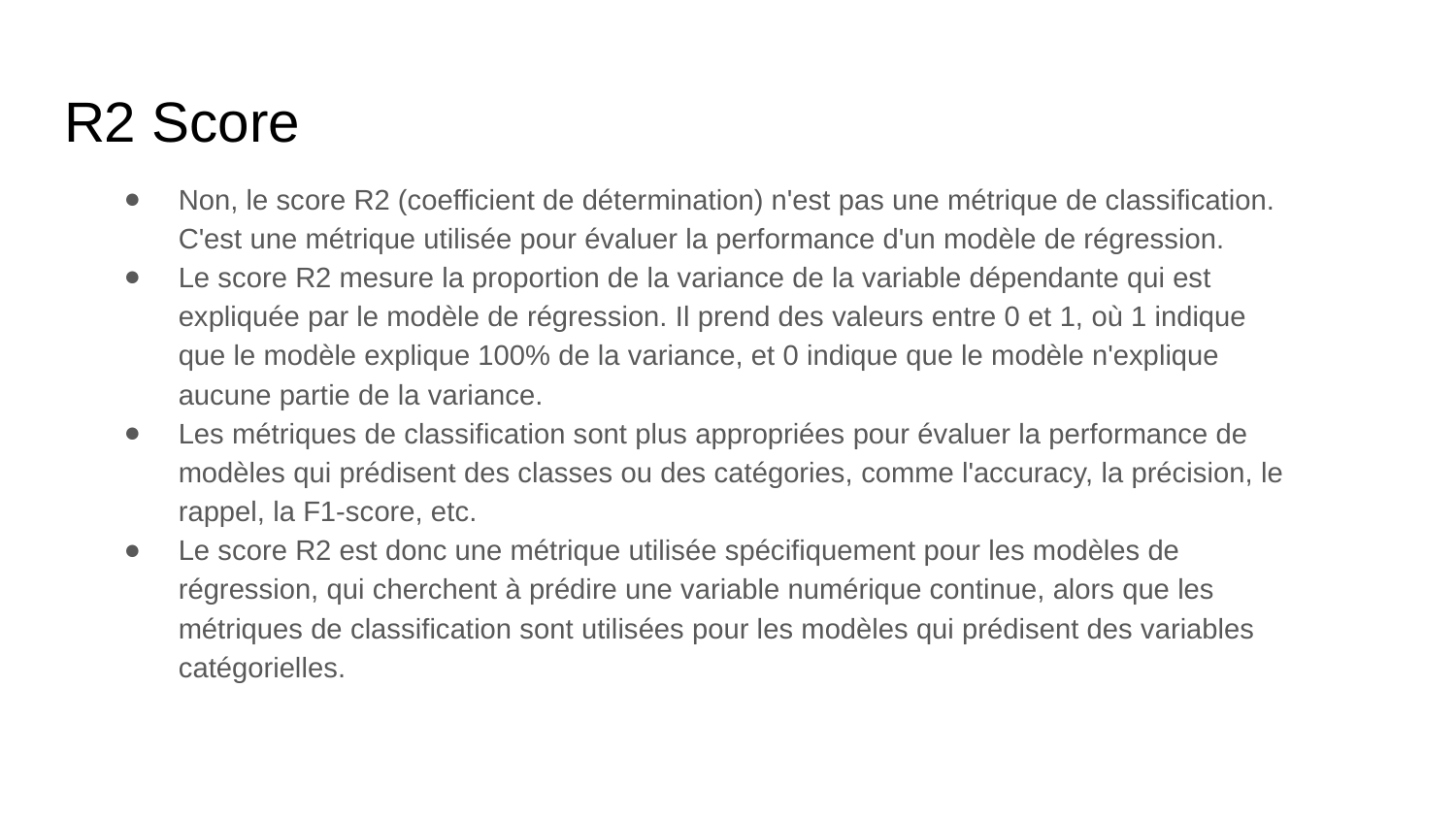

# R2 Score
Non, le score R2 (coefficient de détermination) n'est pas une métrique de classification. C'est une métrique utilisée pour évaluer la performance d'un modèle de régression.
Le score R2 mesure la proportion de la variance de la variable dépendante qui est expliquée par le modèle de régression. Il prend des valeurs entre 0 et 1, où 1 indique que le modèle explique 100% de la variance, et 0 indique que le modèle n'explique aucune partie de la variance.
Les métriques de classification sont plus appropriées pour évaluer la performance de modèles qui prédisent des classes ou des catégories, comme l'accuracy, la précision, le rappel, la F1-score, etc.
Le score R2 est donc une métrique utilisée spécifiquement pour les modèles de régression, qui cherchent à prédire une variable numérique continue, alors que les métriques de classification sont utilisées pour les modèles qui prédisent des variables catégorielles.